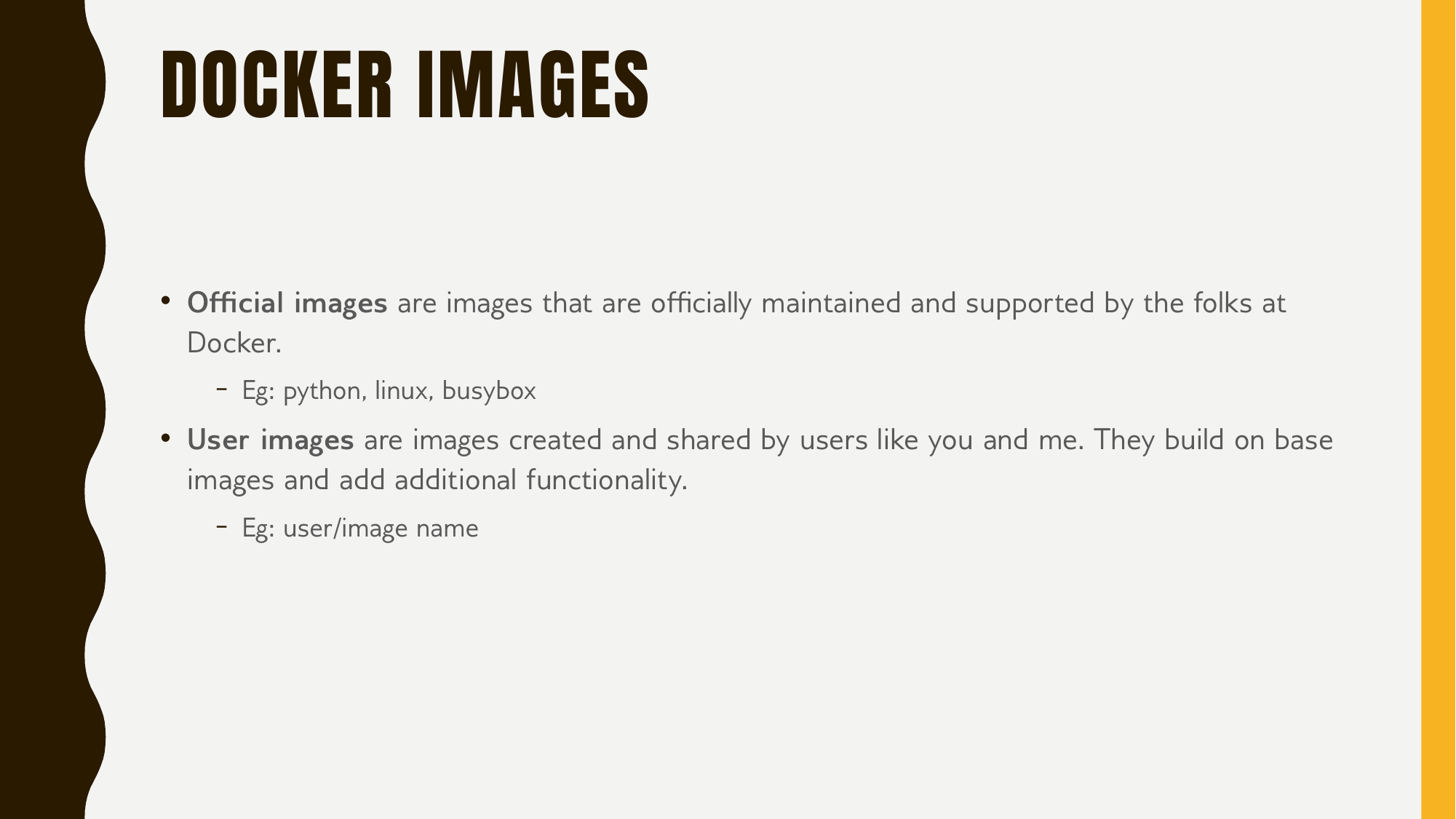

# Docker images
Official images are images that are officially maintained and supported by the folks at Docker.
Eg: python, linux, busybox
User images are images created and shared by users like you and me. They build on base images and add additional functionality.
Eg: user/image name